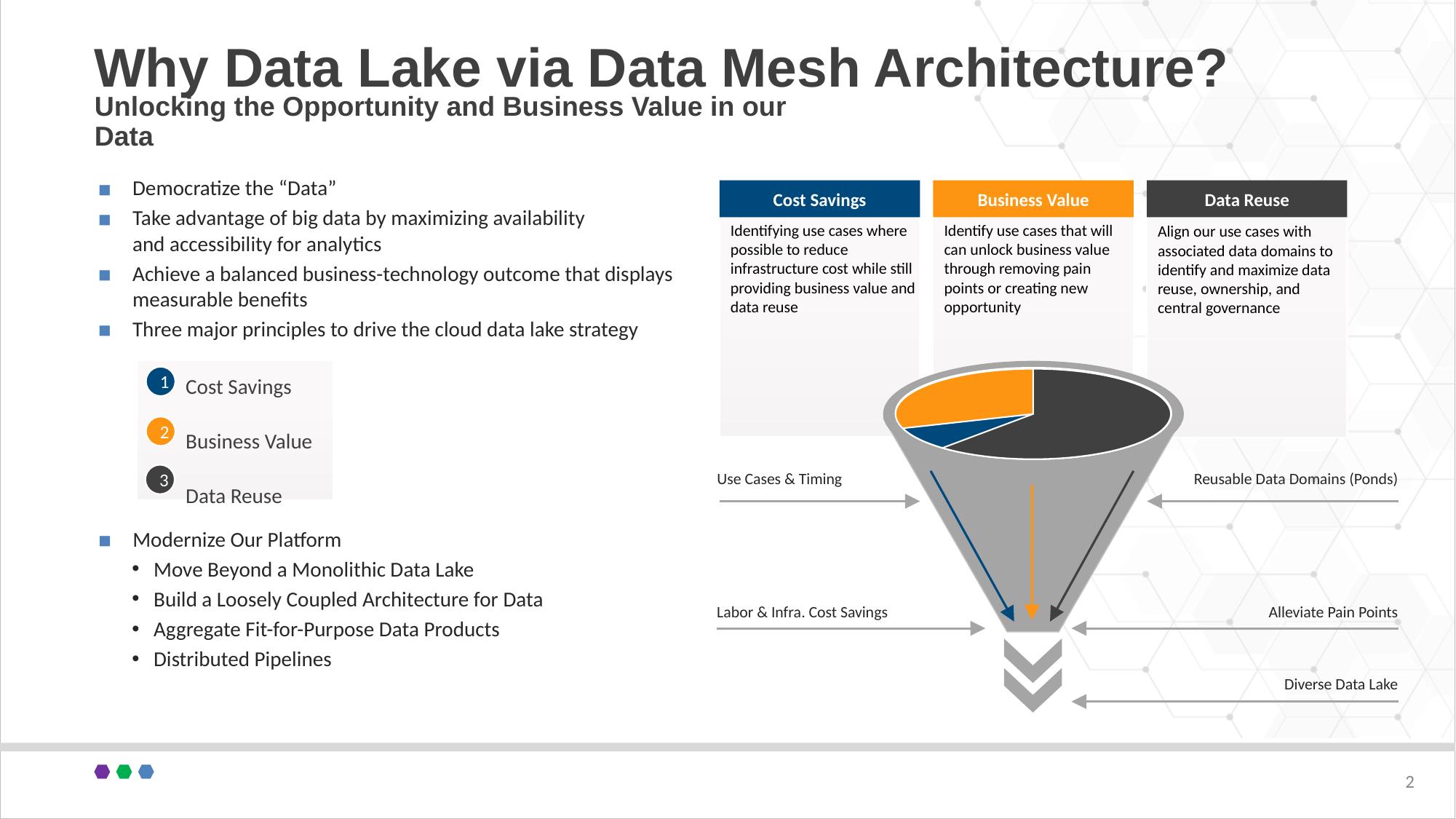

# Why Data Lake via Data Mesh Architecture?
Unlocking the Opportunity and Business Value in our Data
Democratize the “Data”
Take advantage of big data by maximizing availability
and accessibility for analytics
Achieve a balanced business-technology outcome that displays measurable benefits
Three major principles to drive the cloud data lake strategy

Modernize Our Platform
Move Beyond a Monolithic Data Lake
Build a Loosely Coupled Architecture for Data
Aggregate Fit-for-Purpose Data Products
Distributed Pipelines
Data Reuse
Cost Savings
Business Value
Identify use cases that will can unlock business value through removing pain points or creating new opportunity
Identifying use cases where possible to reduce infrastructure cost while still providing business value and data reuse
Align our use cases with associated data domains to identify and maximize data reuse, ownership, and central governance

Cost Savings
Business Value
Data Reuse
1
2
3

Use Cases & Timing
Reusable Data Domains (Ponds)
Labor & Infra. Cost Savings
Alleviate Pain Points

Diverse Data Lake
2